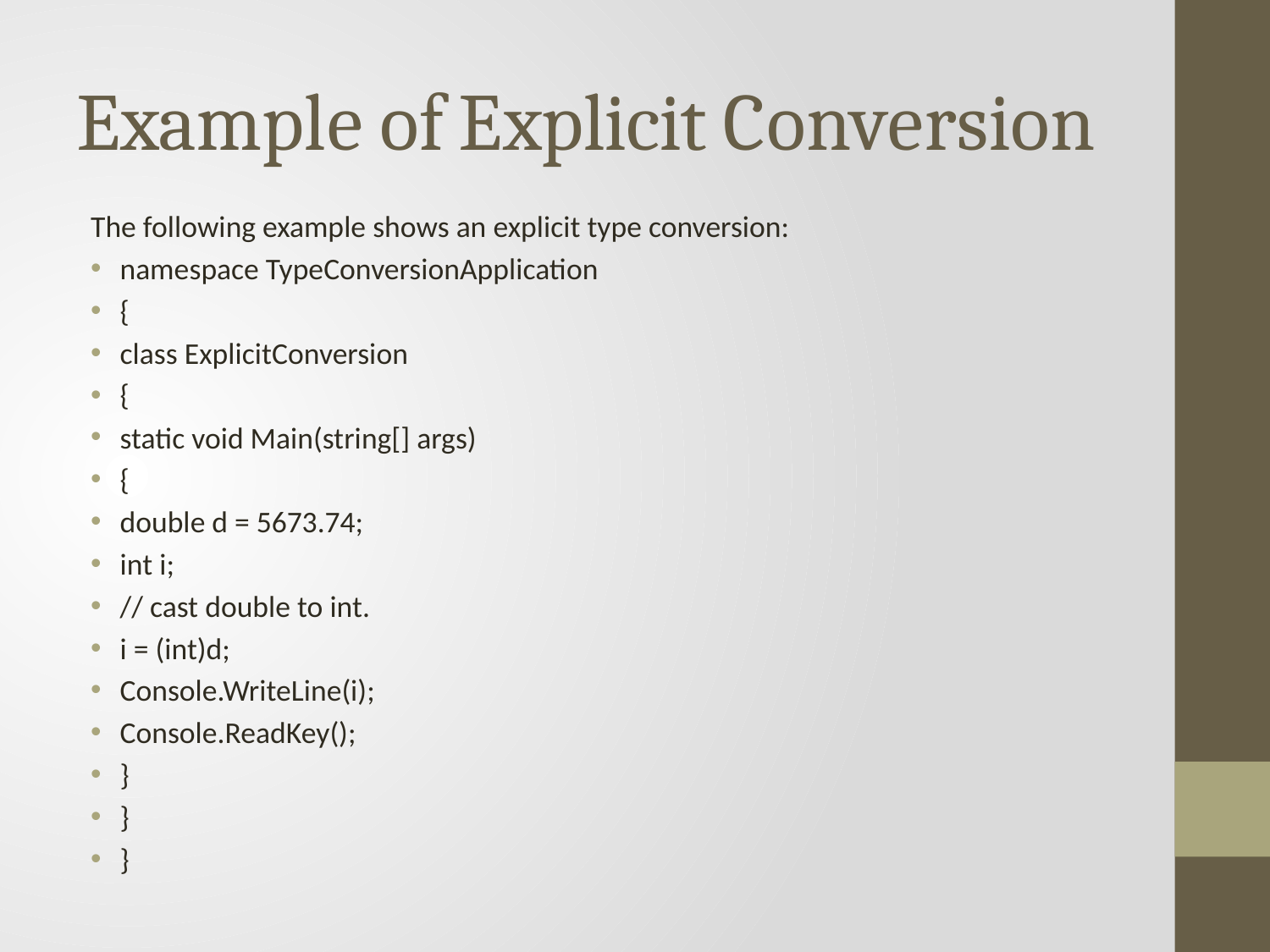

# Example of Explicit Conversion
The following example shows an explicit type conversion:
namespace TypeConversionApplication
{
class ExplicitConversion
{
static void Main(string[] args)
{
double d = 5673.74;
int i;
// cast double to int.
i = (int)d;
Console.WriteLine(i);
Console.ReadKey();
}
}
}